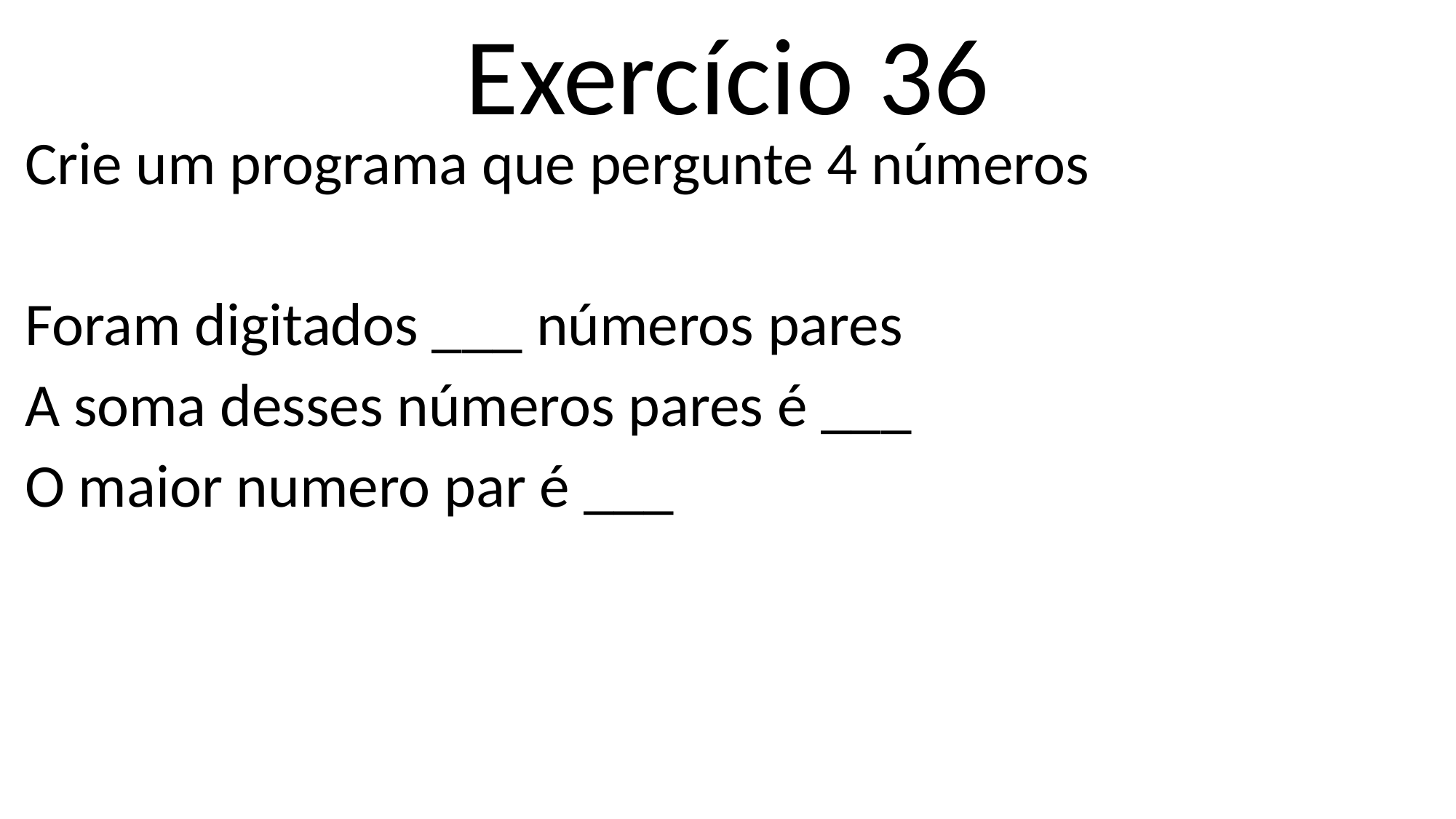

# Exercício 36
Crie um programa que pergunte 4 números

Foram digitados ___ números pares
A soma desses números pares é ___
O maior numero par é ___